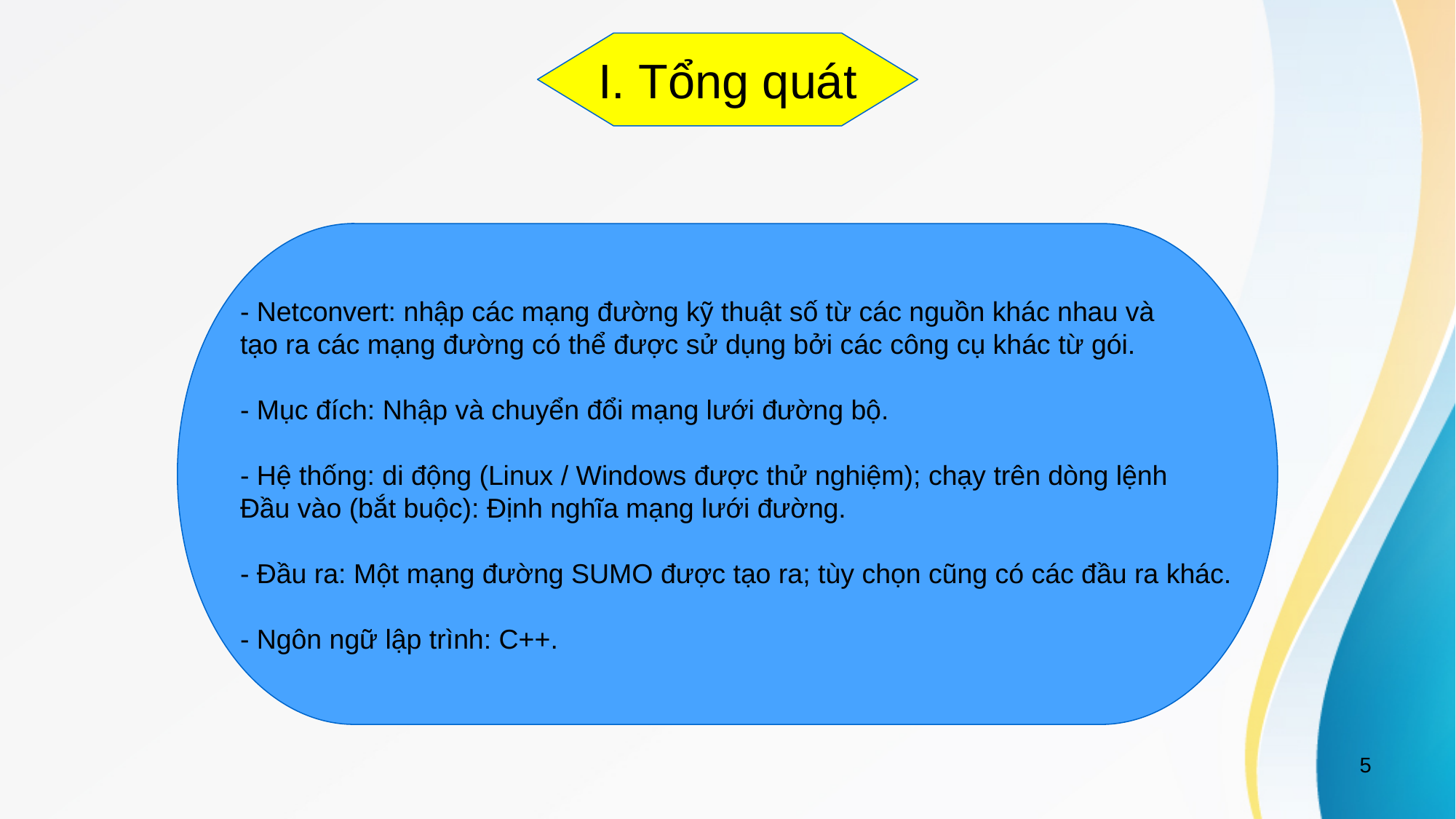

I. Tổng quát
- Netconvert: nhập các mạng đường kỹ thuật số từ các nguồn khác nhau và
tạo ra các mạng đường có thể được sử dụng bởi các công cụ khác từ gói.

- Mục đích: Nhập và chuyển đổi mạng lưới đường bộ.

- Hệ thống: di động (Linux / Windows được thử nghiệm); chạy trên dòng lệnh
Đầu vào (bắt buộc): Định nghĩa mạng lưới đường.

- Đầu ra: Một mạng đường SUMO được tạo ra; tùy chọn cũng có các đầu ra khác.

- Ngôn ngữ lập trình: C++.
5